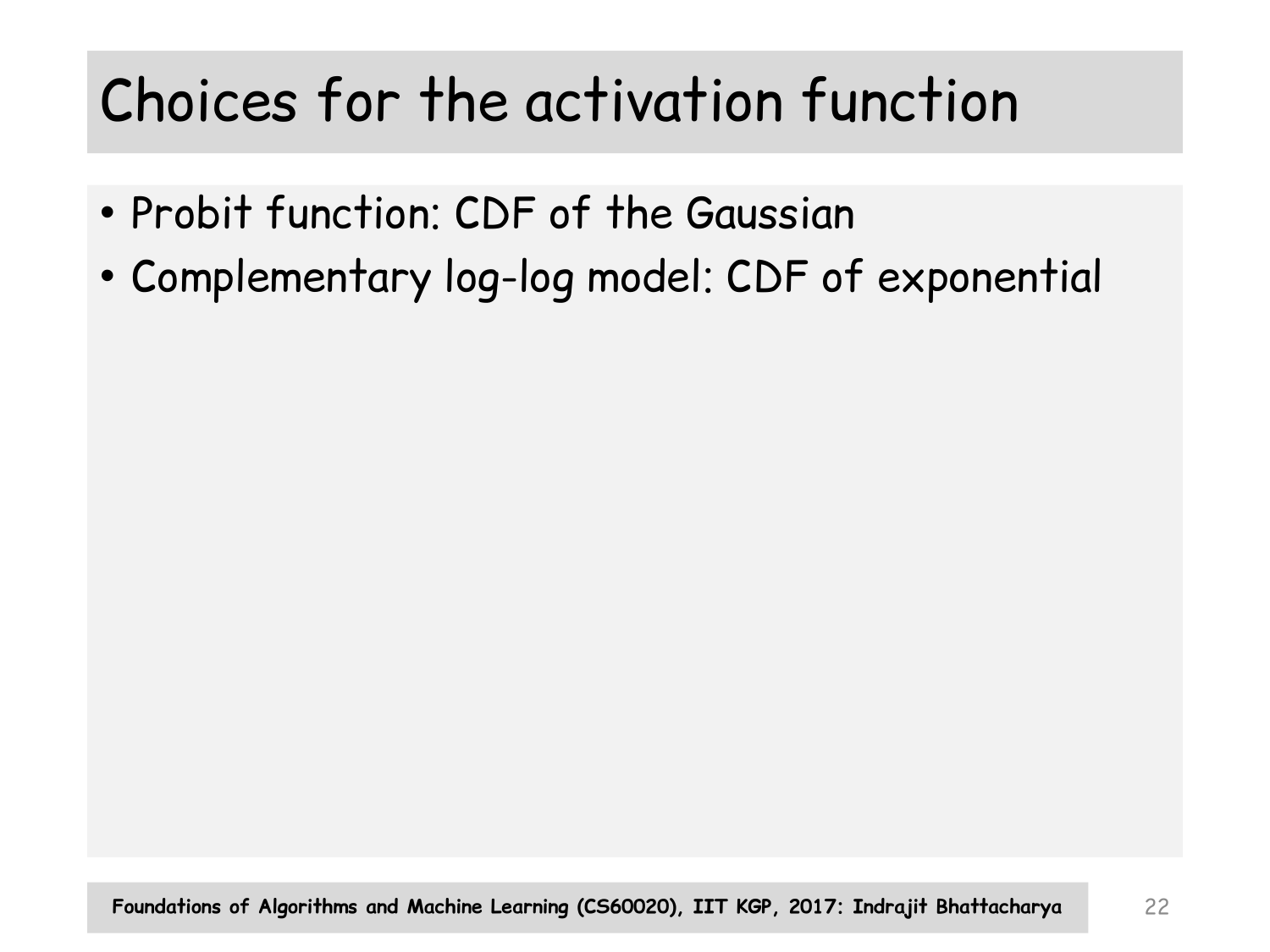

# Choices for the activation function
Probit function: CDF of the Gaussian
Complementary log-log model: CDF of exponential

Foundations of Algorithms and Machine Learning (CS60020), IIT KGP, 2017: Indrajit Bhattacharya
22